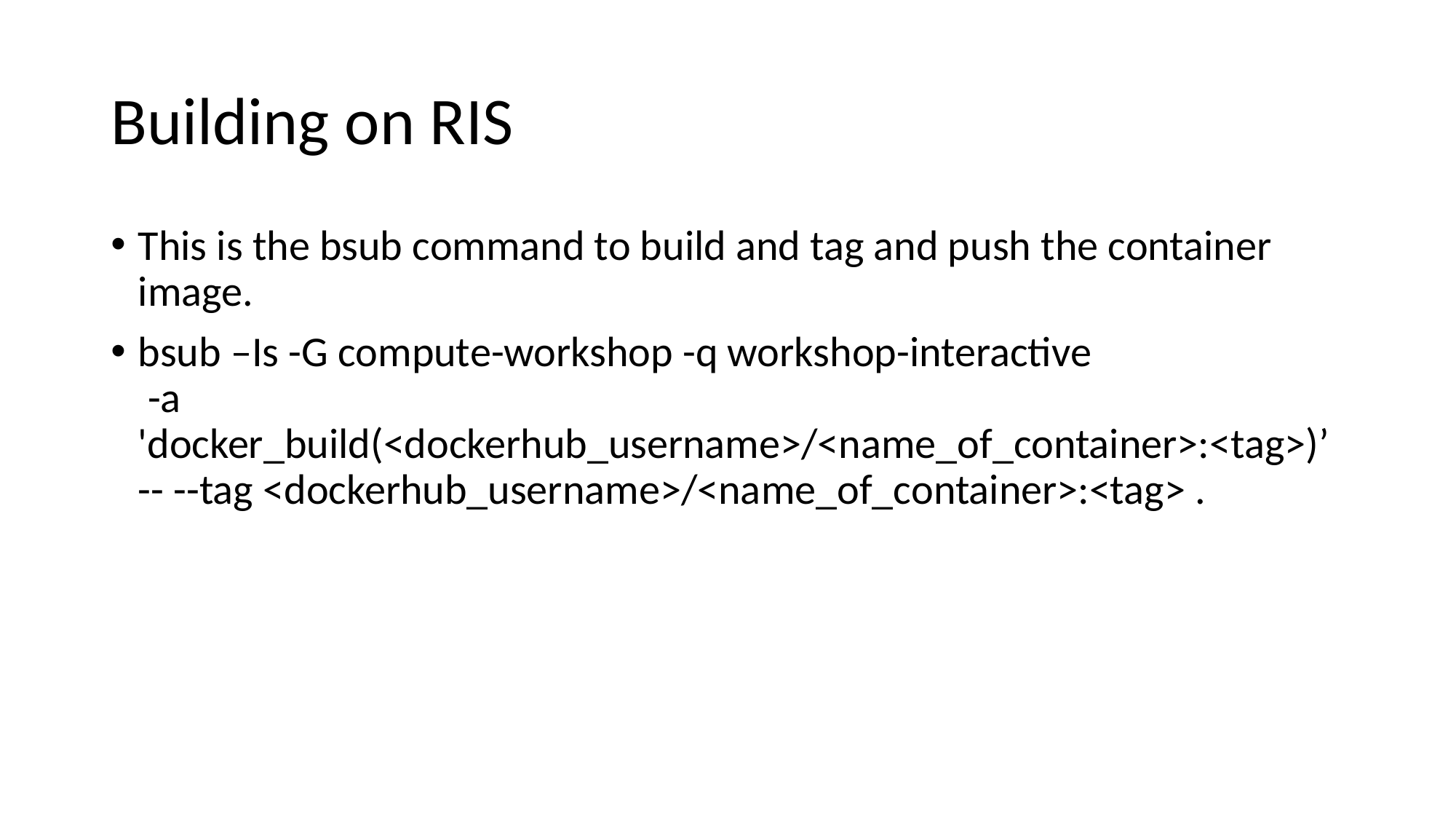

# Building on RIS
This is the bsub command to build and tag and push the container image.
bsub –Is -G compute-workshop -q workshop-interactive
 -a 'docker_build(<dockerhub_username>/<name_of_container>:<tag>)’
-- --tag <dockerhub_username>/<name_of_container>:<tag> .